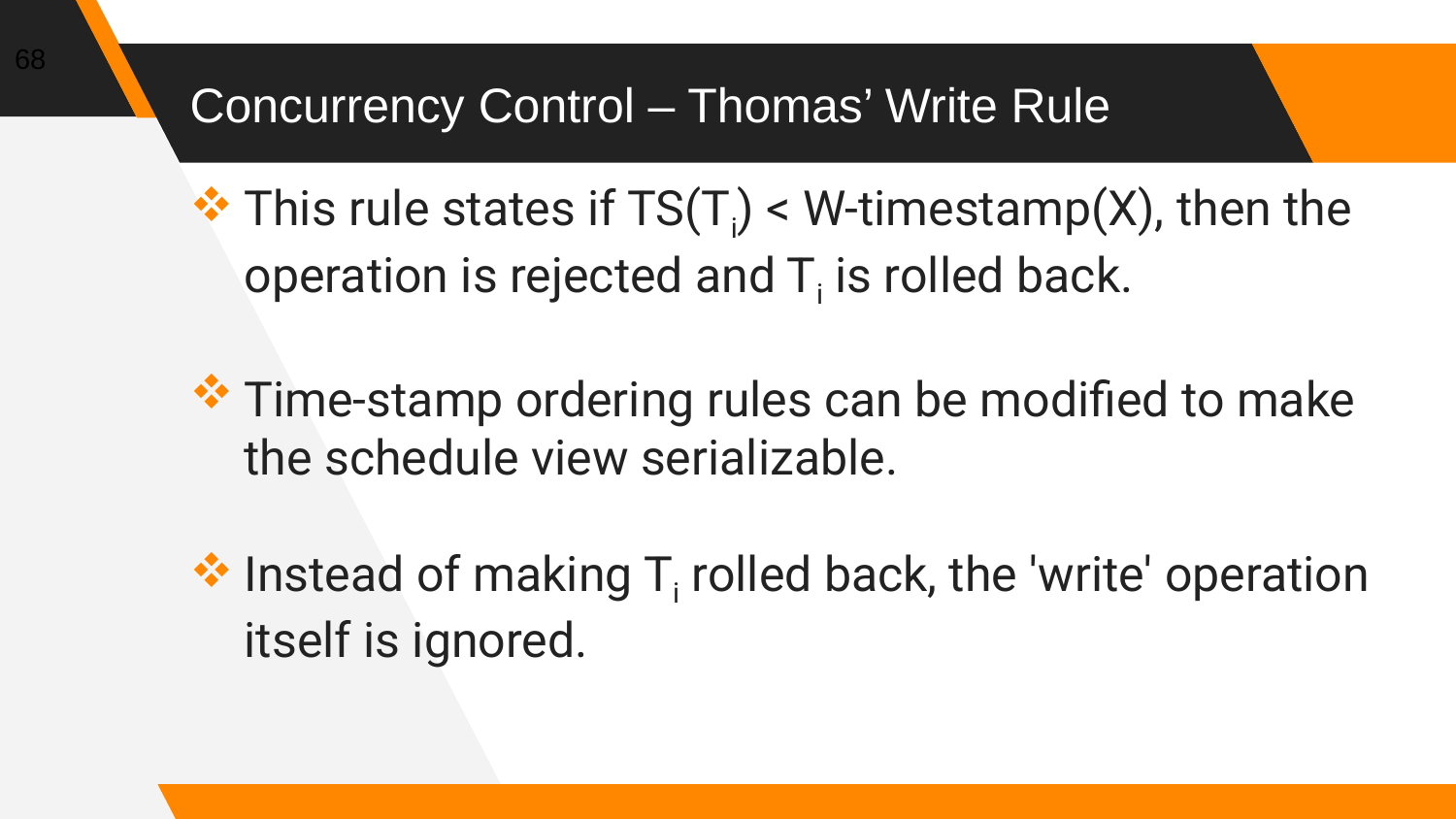

68
# Concurrency Control – Thomas’ Write Rule
This rule states if TS(Ti) < W-timestamp(X), then the operation is rejected and Ti is rolled back.

Time-stamp ordering rules can be modified to make the schedule view serializable.

Instead of making Ti rolled back, the 'write' operation itself is ignored.